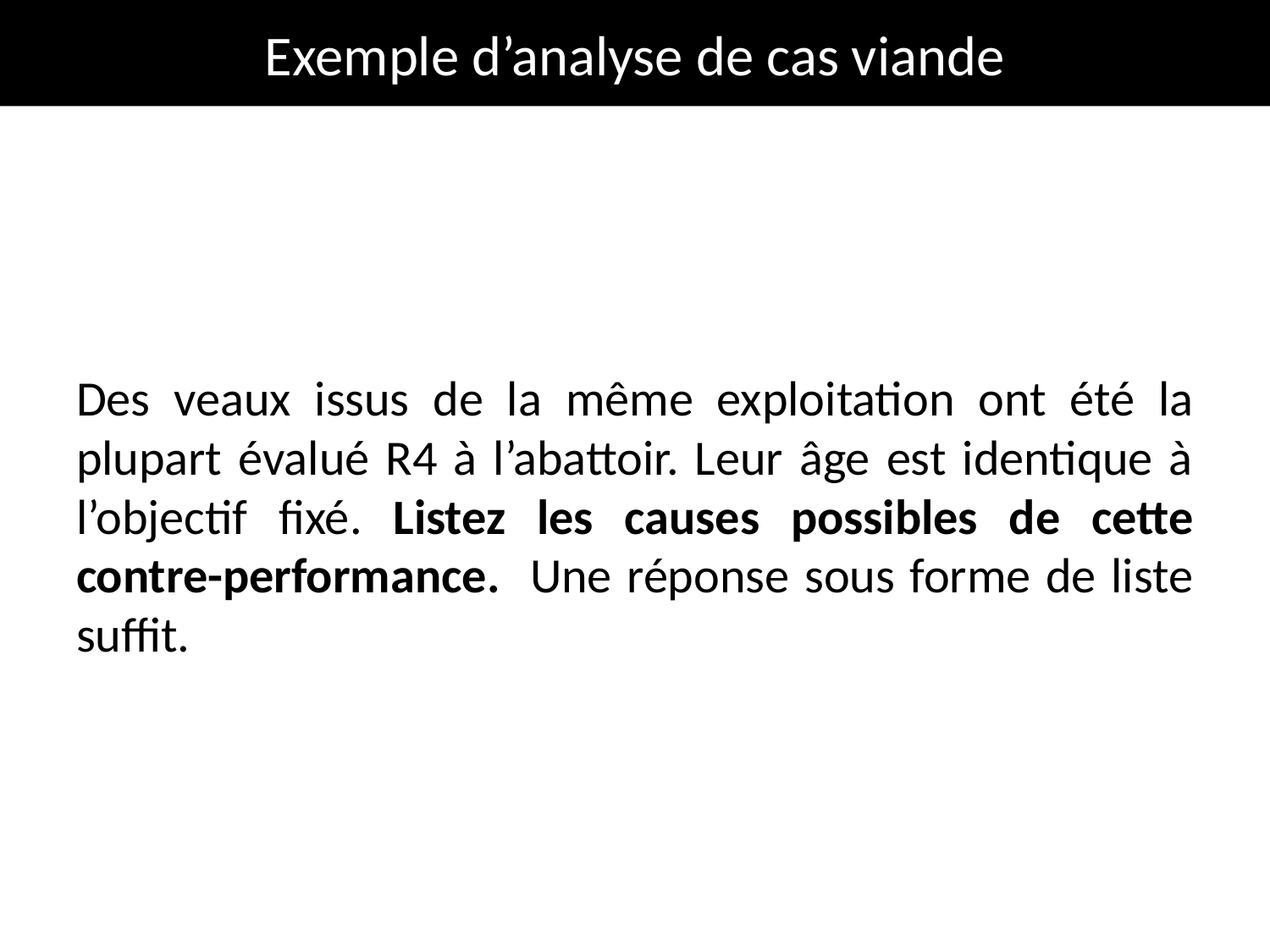

# Exemple d’analyse de cas viande

Des veaux issus de la même exploitation ont été la plupart évalué R4 à l’abattoir. Leur âge est identique à l’objectif fixé. Listez les causes possibles de cette contre-performance.  Une réponse sous forme de liste suffit.